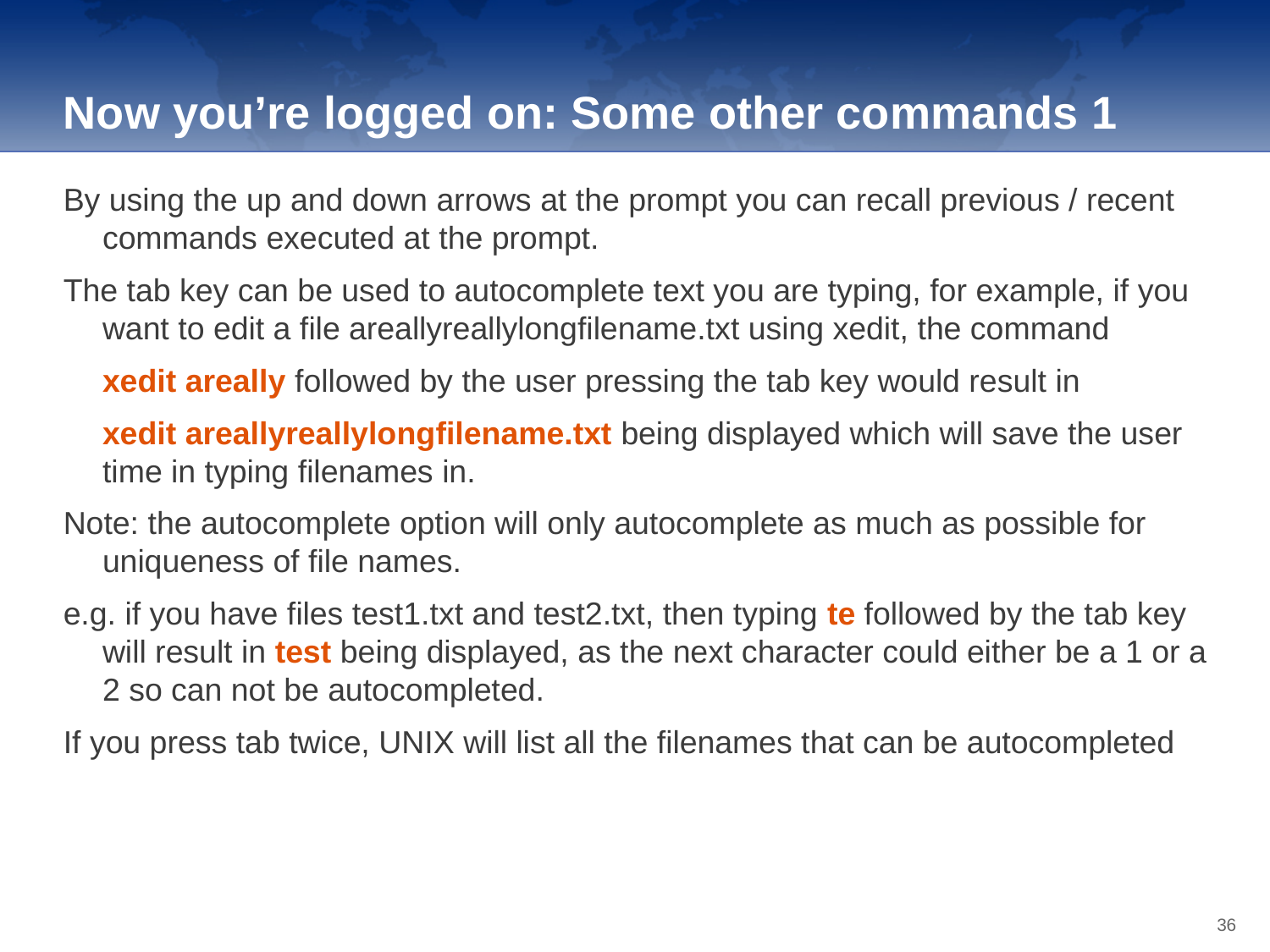

Now you’re logged on: Some other commands 1
By using the up and down arrows at the prompt you can recall previous / recent commands executed at the prompt.
The tab key can be used to autocomplete text you are typing, for example, if you want to edit a file areallyreallylongfilename.txt using xedit, the command
	xedit areally followed by the user pressing the tab key would result in
	xedit areallyreallylongfilename.txt being displayed which will save the user time in typing filenames in.
Note: the autocomplete option will only autocomplete as much as possible for uniqueness of file names.
e.g. if you have files test1.txt and test2.txt, then typing te followed by the tab key will result in test being displayed, as the next character could either be a 1 or a 2 so can not be autocompleted.
If you press tab twice, UNIX will list all the filenames that can be autocompleted
36